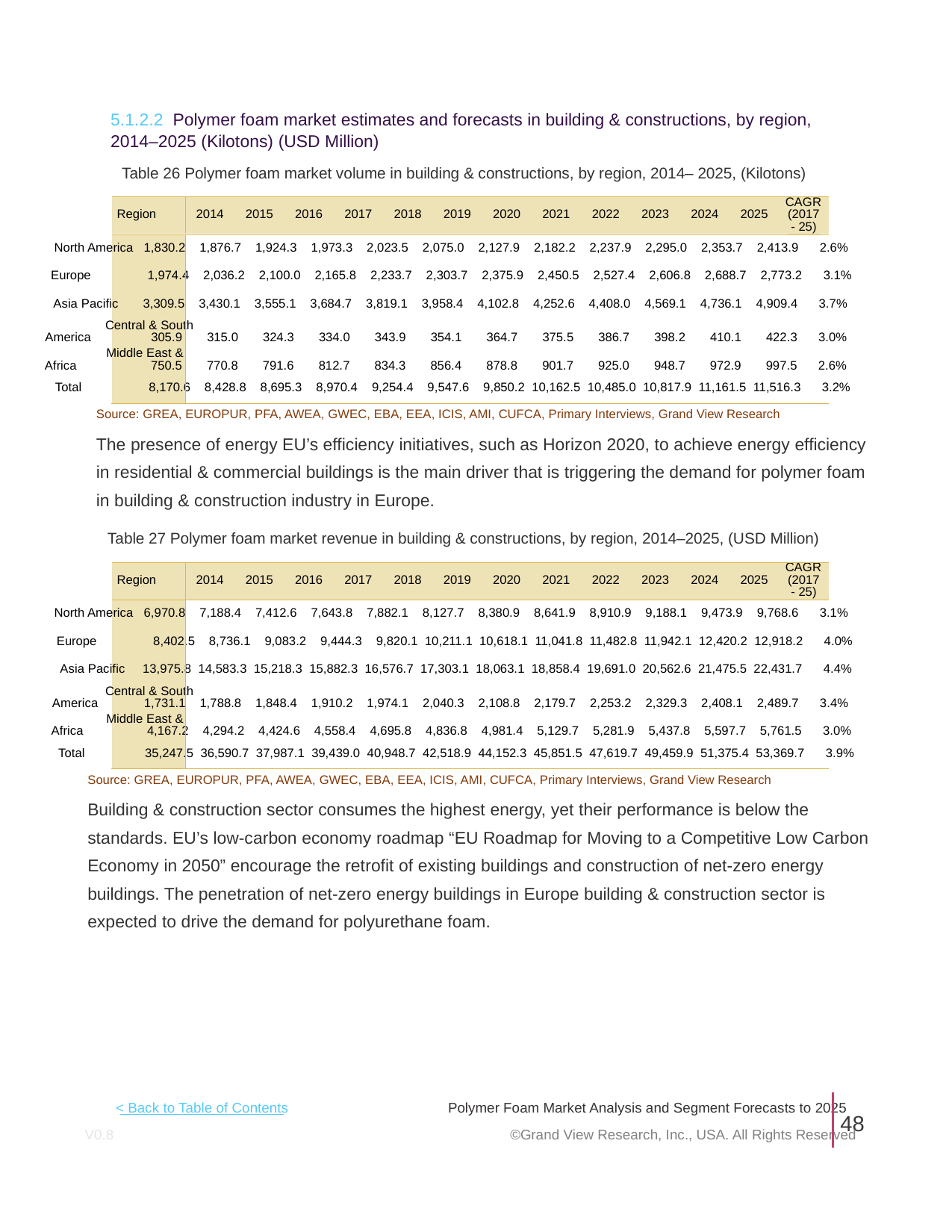

5.1.2.2  Polymer foam market estimates and forecasts in building & constructions, by region,
2014–2025 (Kilotons) (USD Million)
Table 26 Polymer foam market volume in building & constructions, by region, 2014– 2025, (Kilotons)
CAGR

Region
2014
2015
2016
2017
2018
2019
2020
2021
2022
2023
2024
2025
(2017

- 25)

North America   1,830.2    1,876.7    1,924.3    1,973.3    2,023.5    2,075.0    2,127.9    2,182.2    2,237.9    2,295.0    2,353.7    2,413.9      2.6%

Europe                1,974.4    2,036.2    2,100.0    2,165.8    2,233.7    2,303.7    2,375.9    2,450.5    2,527.4    2,606.8    2,688.7    2,773.2      3.1%

Asia Pacific       3,309.5    3,430.1    3,555.1    3,684.7    3,819.1    3,958.4    4,102.8    4,252.6    4,408.0    4,569.1    4,736.1    4,909.4      3.7%

Central & South

America                 305.9       315.0       324.3       334.0       343.9       354.1       364.7       375.5       386.7       398.2       410.1       422.3      3.0%

Middle East &

Africa                     750.5       770.8       791.6       812.7       834.3       856.4       878.8       901.7       925.0       948.7       972.9       997.5      2.6%

Total                   8,170.6    8,428.8    8,695.3    8,970.4    9,254.4    9,547.6    9,850.2  10,162.5  10,485.0  10,817.9  11,161.5  11,516.3      3.2%

Source: GREA, EUROPUR, PFA, AWEA, GWEC, EBA, EEA, ICIS, AMI, CUFCA, Primary Interviews, Grand View Research
The presence of energy EU’s efficiency initiatives, such as Horizon 2020, to achieve energy efficiency
in residential & commercial buildings is the main driver that is triggering the demand for polymer foam
in building & construction industry in Europe.
Table 27 Polymer foam market revenue in building & constructions, by region, 2014–2025, (USD Million)
CAGR

Region
2014
2015
2016
2017
2018
2019
2020
2021
2022
2023
2024
2025
(2017

- 25)

North America   6,970.8    7,188.4    7,412.6    7,643.8    7,882.1    8,127.7    8,380.9    8,641.9    8,910.9    9,188.1    9,473.9    9,768.6      3.1%

Europe                8,402.5    8,736.1    9,083.2    9,444.3    9,820.1  10,211.1  10,618.1  11,041.8  11,482.8  11,942.1  12,420.2  12,918.2      4.0%

Asia Pacific     13,975.8  14,583.3  15,218.3  15,882.3  16,576.7  17,303.1  18,063.1  18,858.4  19,691.0  20,562.6  21,475.5  22,431.7      4.4%

Central & South

America             1,731.1    1,788.8    1,848.4    1,910.2    1,974.1    2,040.3    2,108.8    2,179.7    2,253.2    2,329.3    2,408.1    2,489.7      3.4%

Middle East &

Africa                  4,167.2    4,294.2    4,424.6    4,558.4    4,695.8    4,836.8    4,981.4    5,129.7    5,281.9    5,437.8    5,597.7    5,761.5      3.0%

Total                 35,247.5  36,590.7  37,987.1  39,439.0  40,948.7  42,518.9  44,152.3  45,851.5  47,619.7  49,459.9  51,375.4  53,369.7      3.9%

Source: GREA, EUROPUR, PFA, AWEA, GWEC, EBA, EEA, ICIS, AMI, CUFCA, Primary Interviews, Grand View Research
Building & construction sector consumes the highest energy, yet their performance is below the
standards. EU’s low-carbon economy roadmap “EU Roadmap for Moving to a Competitive Low Carbon
Economy in 2050” encourage the retrofit of existing buildings and construction of net-zero energy
buildings. The penetration of net-zero energy buildings in Europe building & construction sector is
expected to drive the demand for polyurethane foam.

< Back to Table of Contents
Polymer Foam Market Analysis and Segment Forecasts to 2025
48

V0.8                                                                                                     ©Grand View Research, Inc., USA. All Rights Reserved